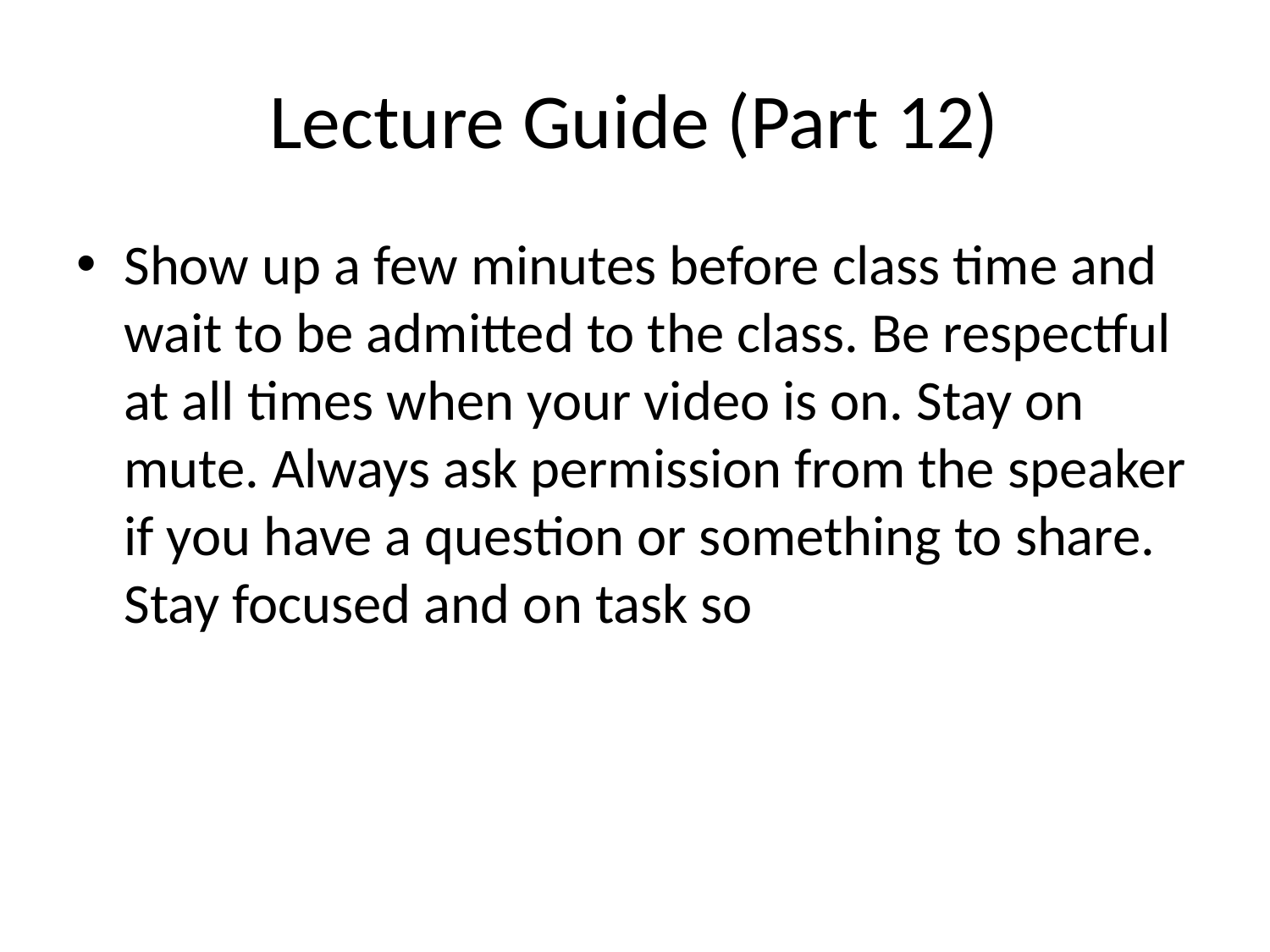

# Lecture Guide (Part 12)
Show up a few minutes before class time and wait to be admitted to the class. Be respectful at all times when your video is on. Stay on mute. Always ask permission from the speaker if you have a question or something to share. Stay focused and on task so